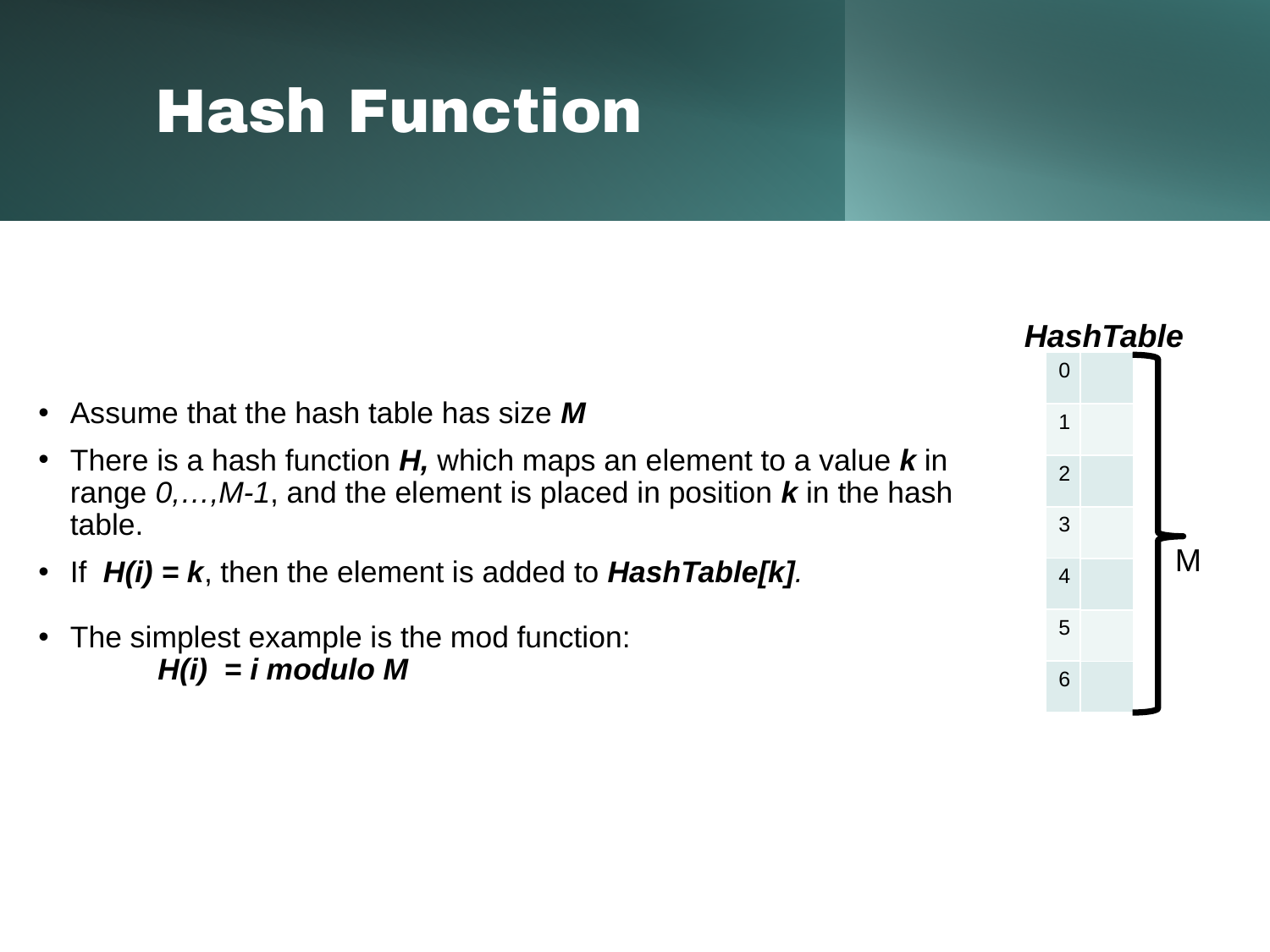

Hash Function
HashTable
Assume that the hash table has size M
There is a hash function H, which maps an element to a value k in range 0,…,M-1, and the element is placed in position k in the hash table.
If  H(i) = k, then the element is added to HashTable[k].

The simplest example is the mod function:
	 H(i)  = i modulo M
| 0 |
| --- |
| 1 |
| 2 |
| 3 |
| 4 |
| 5 |
| 6 |
|  |
| --- |
|  |
|  |
|  |
|  |
|  |
|  |

M